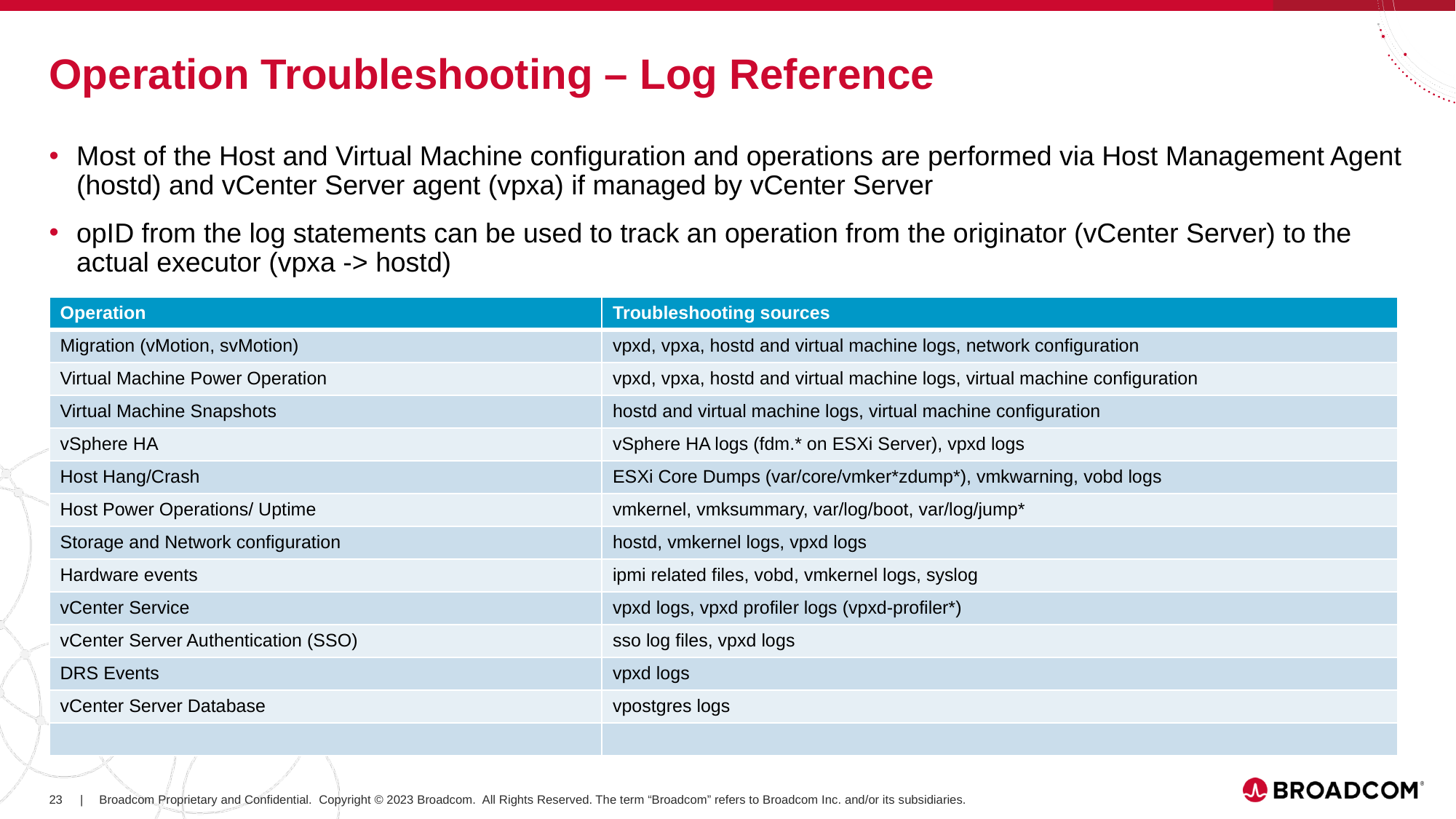

# Operation Troubleshooting – Log Reference
Most of the Host and Virtual Machine configuration and operations are performed via Host Management Agent (hostd) and vCenter Server agent (vpxa) if managed by vCenter Server
opID from the log statements can be used to track an operation from the originator (vCenter Server) to the actual executor (vpxa -> hostd)
| Operation | Troubleshooting sources |
| --- | --- |
| Migration (vMotion, svMotion) | vpxd, vpxa, hostd and virtual machine logs, network configuration |
| Virtual Machine Power Operation | vpxd, vpxa, hostd and virtual machine logs, virtual machine configuration |
| Virtual Machine Snapshots | hostd and virtual machine logs, virtual machine configuration |
| vSphere HA | vSphere HA logs (fdm.\* on ESXi Server), vpxd logs |
| Host Hang/Crash | ESXi Core Dumps (var/core/vmker\*zdump\*), vmkwarning, vobd logs |
| Host Power Operations/ Uptime | vmkernel, vmksummary, var/log/boot, var/log/jump\* |
| Storage and Network configuration | hostd, vmkernel logs, vpxd logs |
| Hardware events | ipmi related files, vobd, vmkernel logs, syslog |
| vCenter Service | vpxd logs, vpxd profiler logs (vpxd-profiler\*) |
| vCenter Server Authentication (SSO) | sso log files, vpxd logs |
| DRS Events | vpxd logs |
| vCenter Server Database | vpostgres logs |
|  |  |